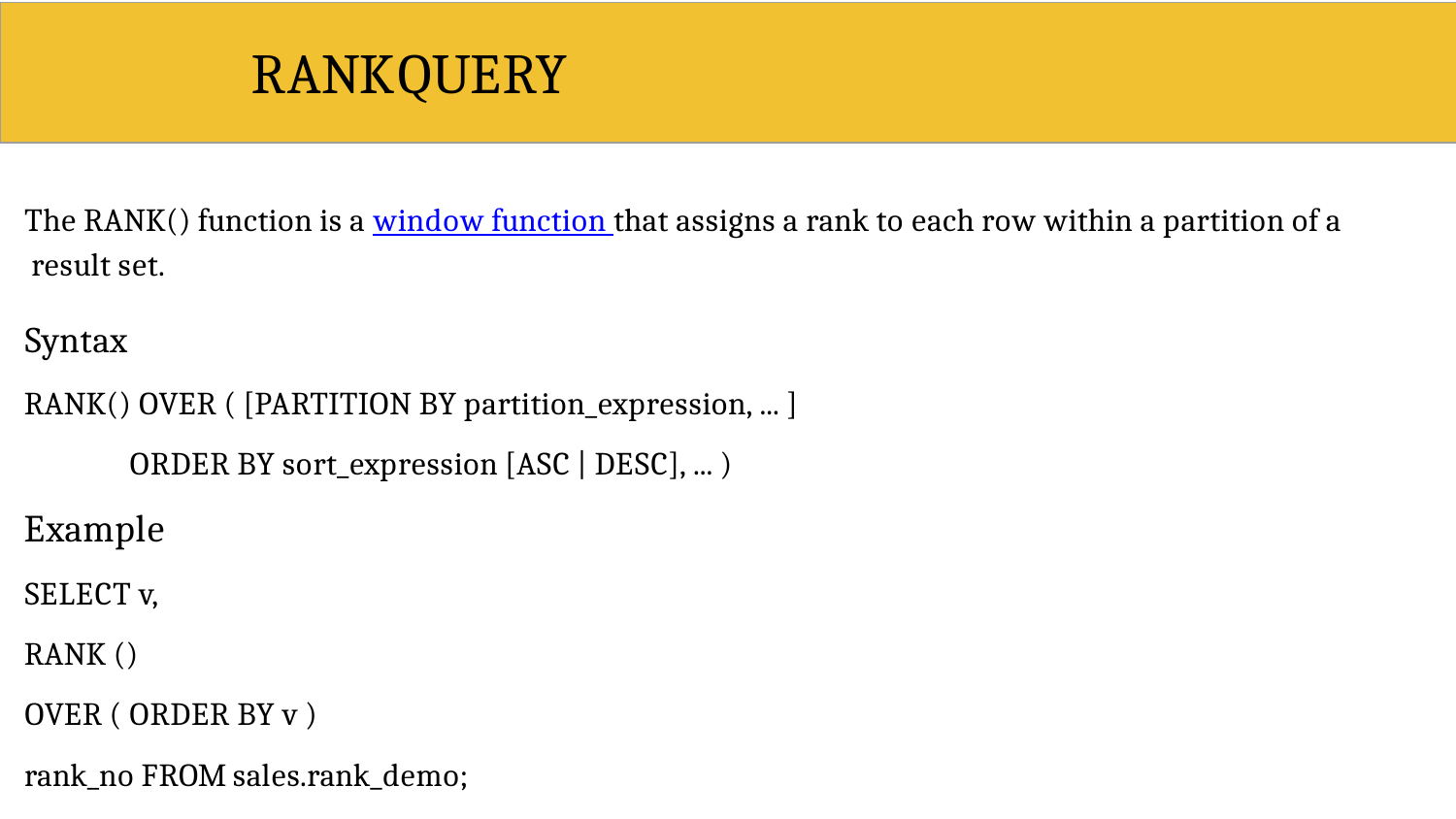

# RANK	QUERY
The RANK() function is a window function that assigns a rank to each row within a partition of a  result set.
Syntax
RANK() OVER ( [PARTITION BY partition_expression, ... ]  ORDER BY sort_expression [ASC | DESC], ... )
Example
SELECT v,  RANK ()
OVER ( ORDER BY v )
rank_no FROM sales.rank_demo;